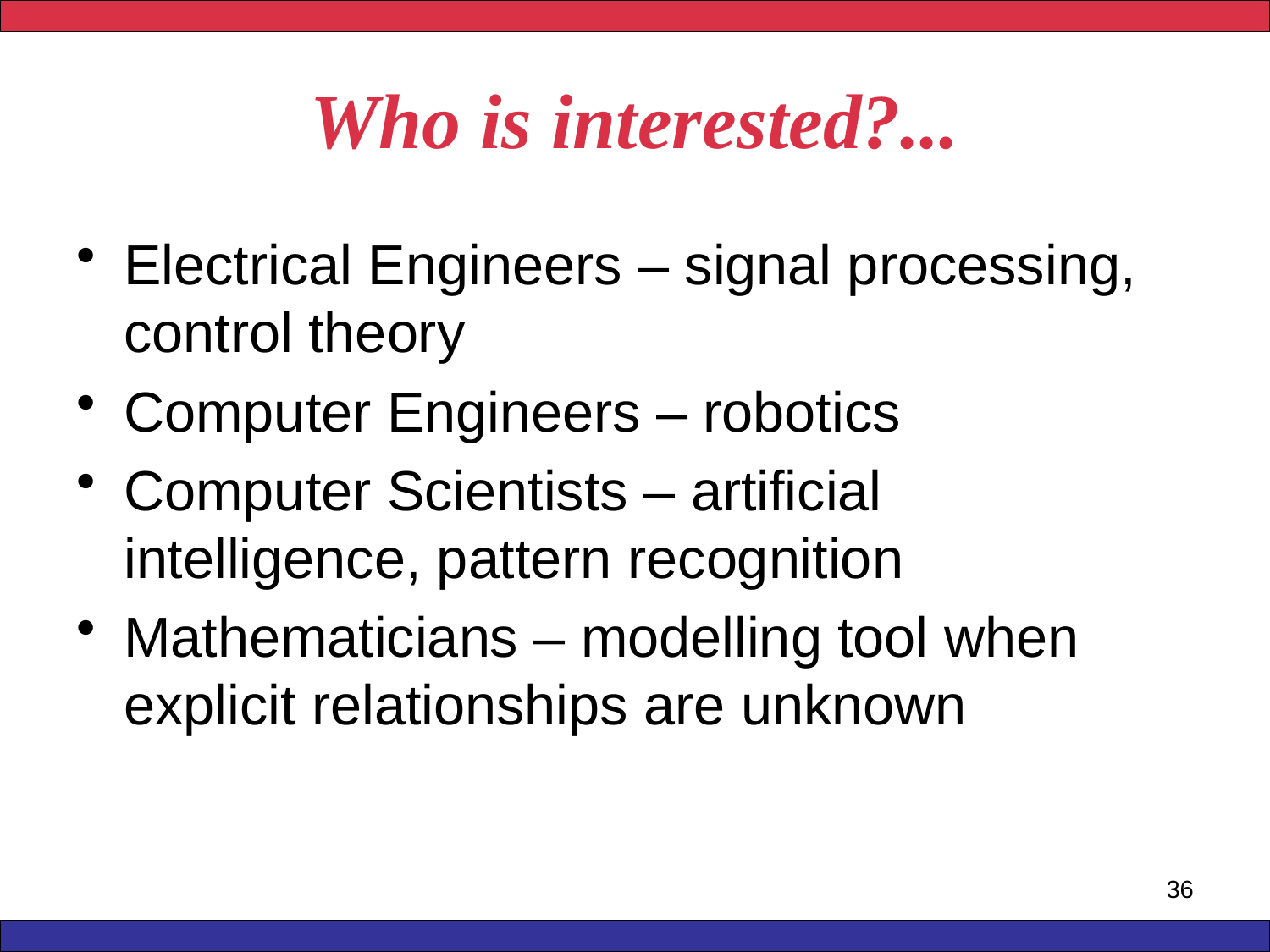

# Who is interested?...
Electrical Engineers – signal processing, control theory
Computer Engineers – robotics
Computer Scientists – artificial intelligence, pattern recognition
Mathematicians – modelling tool when explicit relationships are unknown
36